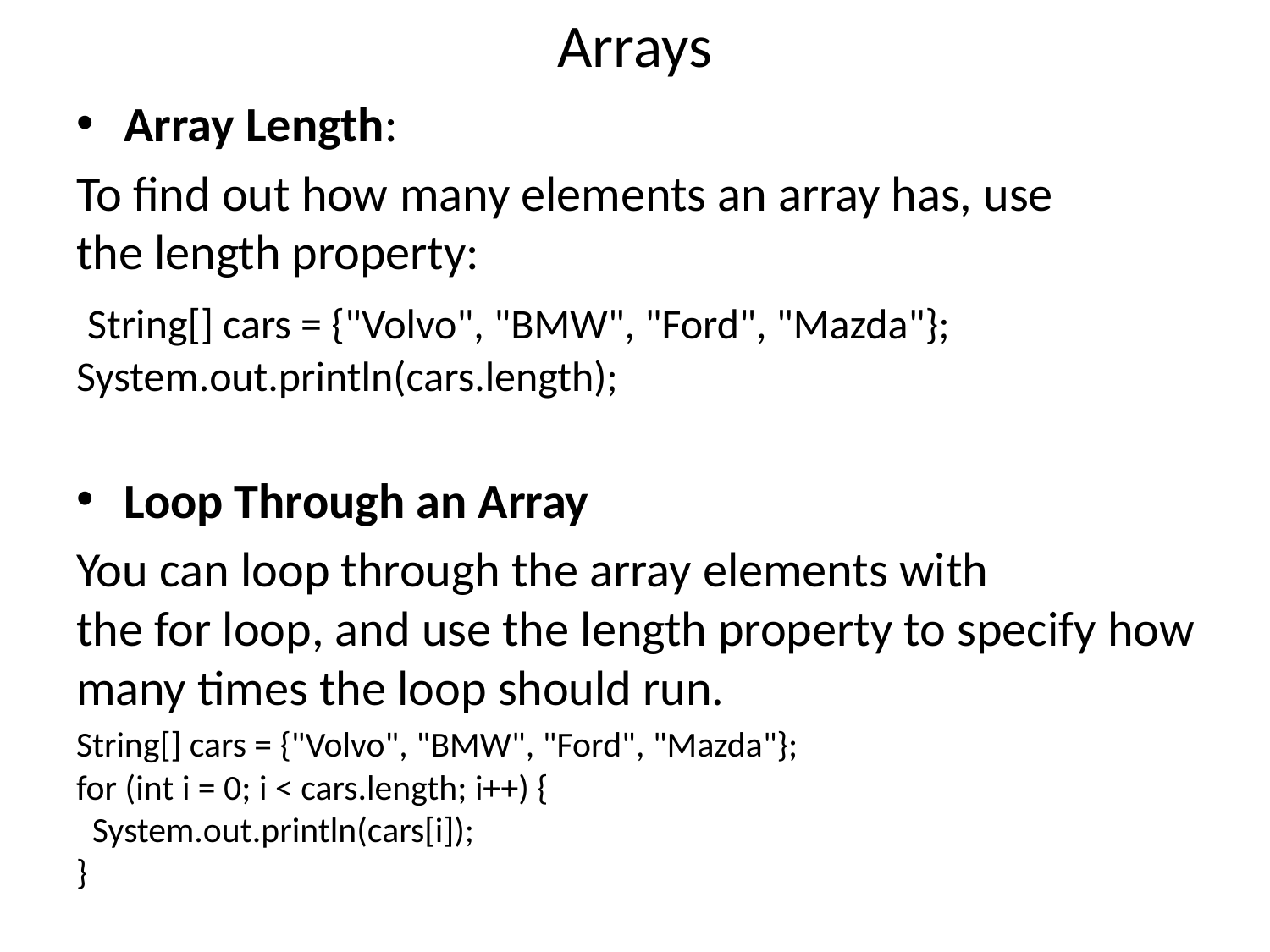

# Arrays
Array Length:
To find out how many elements an array has, use the length property:
 String[] cars = {"Volvo", "BMW", "Ford", "Mazda"};
System.out.println(cars.length);

Loop Through an Array
You can loop through the array elements with the for loop, and use the length property to specify how many times the loop should run.
String[] cars = {"Volvo", "BMW", "Ford", "Mazda"};
for (int i = 0; i < cars.length; i++) {
  System.out.println(cars[i]);
}